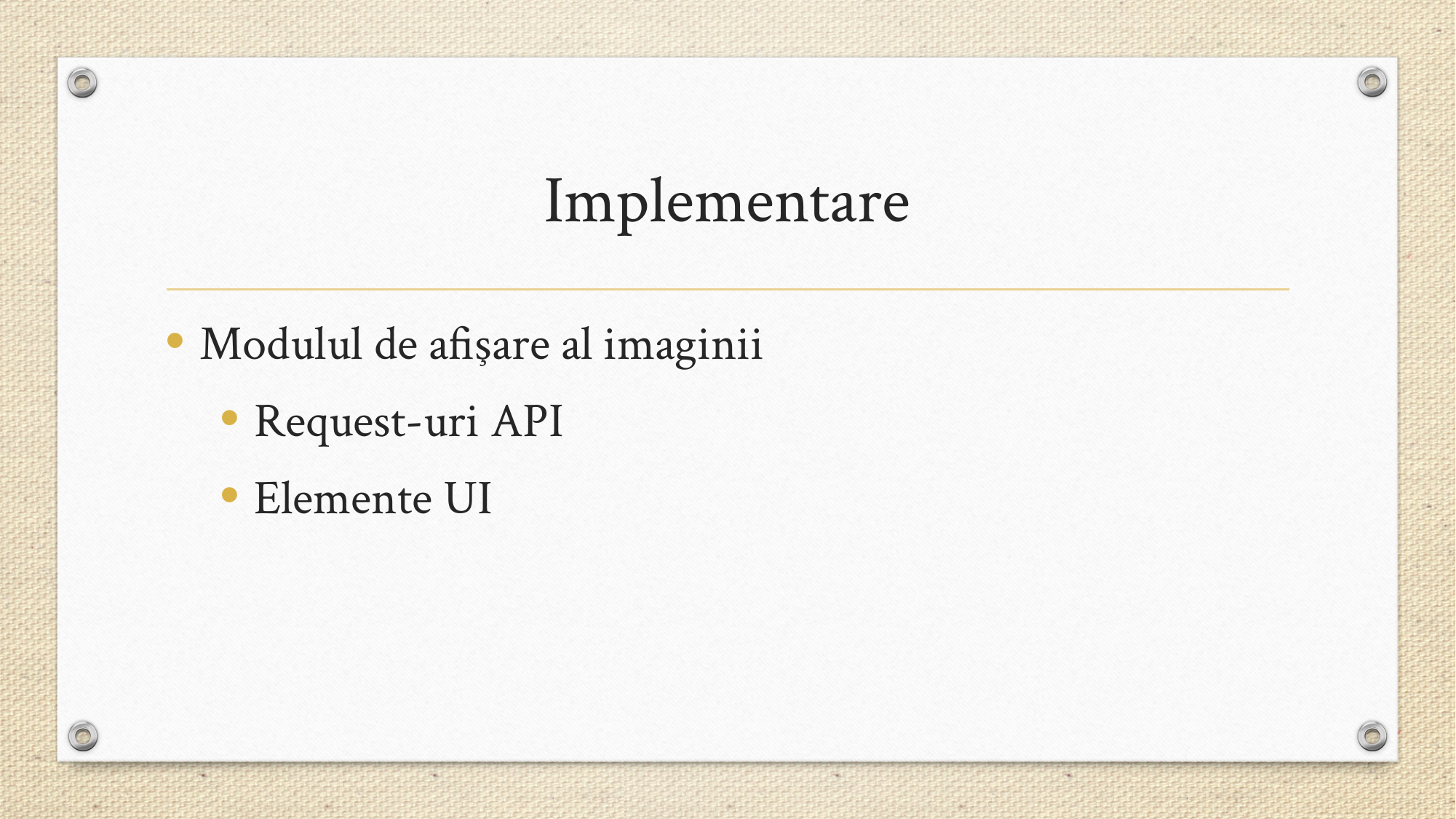

# Implementare
Modulul de afişare al imaginii
Request-uri API
Elemente UI